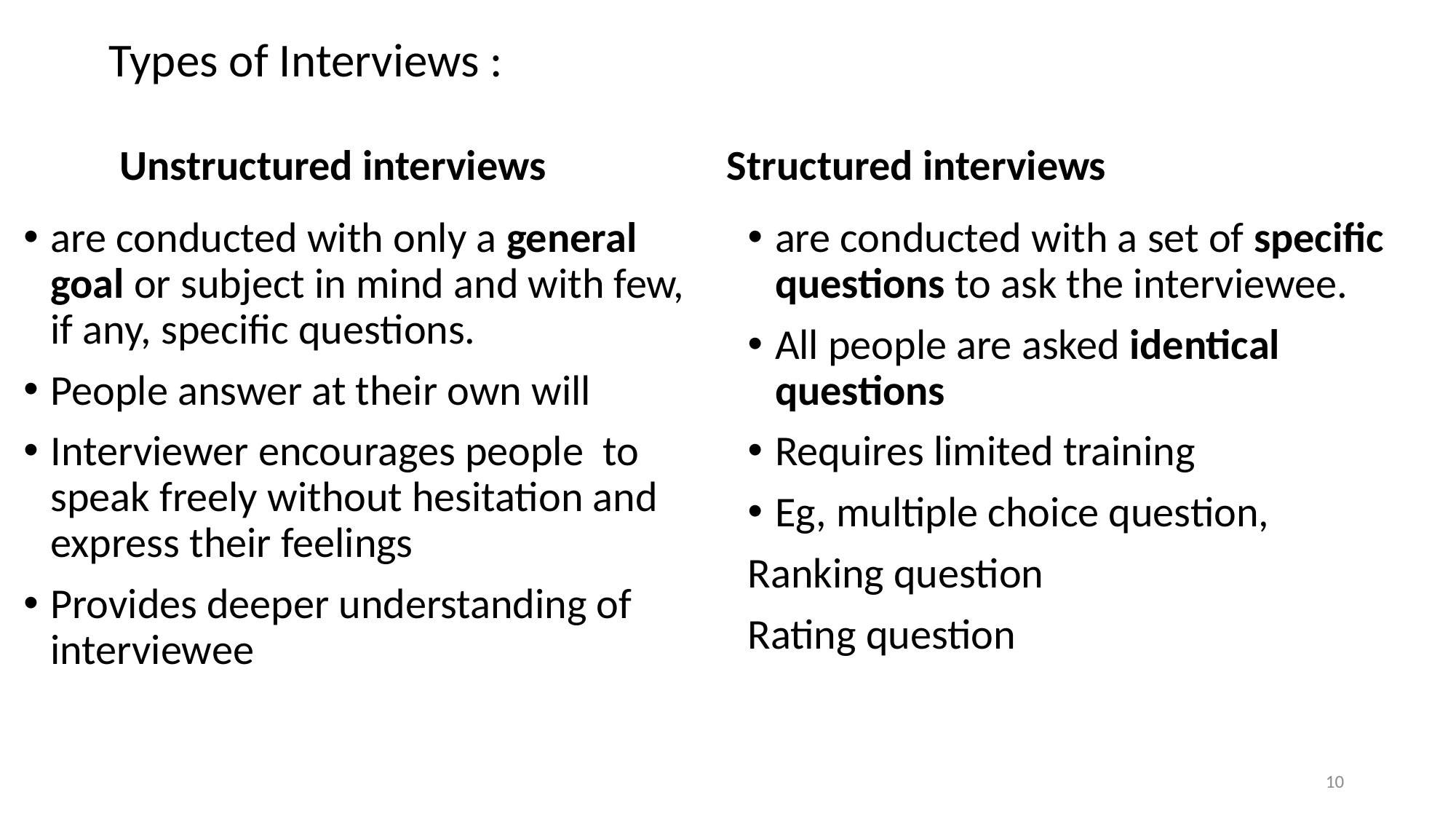

# Types of Interviews :
Unstructured interviews
Structured interviews
are conducted with only a general goal or subject in mind and with few, if any, specific questions.
People answer at their own will
Interviewer encourages people  to speak freely without hesitation and express their feelings
Provides deeper understanding of interviewee
are conducted with a set of specific questions to ask the interviewee.
All people are asked identical questions
Requires limited training
Eg, multiple choice question,
Ranking question
Rating question

10